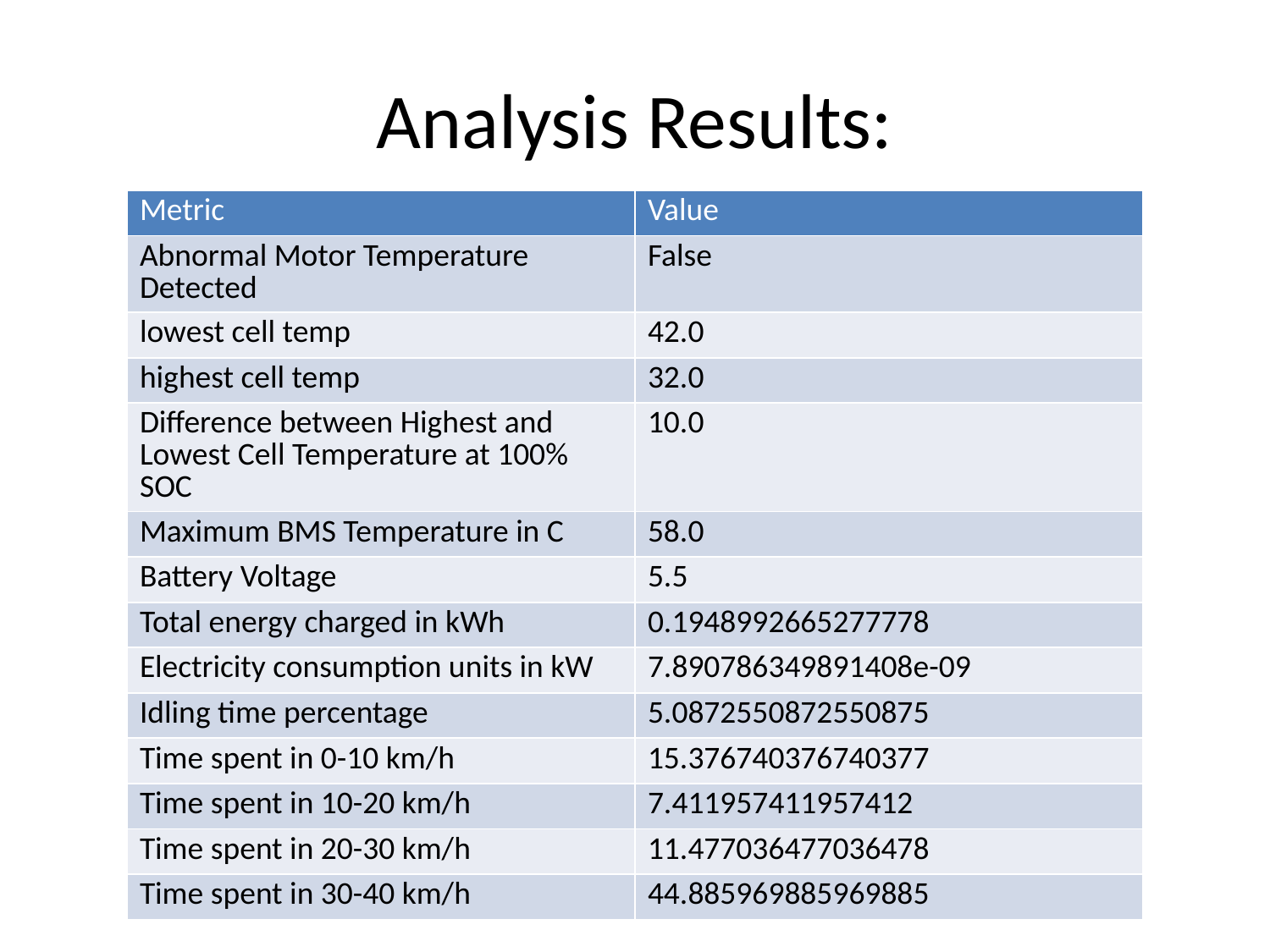

# Analysis Results:
| Metric | Value |
| --- | --- |
| Abnormal Motor Temperature Detected | False |
| lowest cell temp | 42.0 |
| highest cell temp | 32.0 |
| Difference between Highest and Lowest Cell Temperature at 100% SOC | 10.0 |
| Maximum BMS Temperature in C | 58.0 |
| Battery Voltage | 5.5 |
| Total energy charged in kWh | 0.1948992665277778 |
| Electricity consumption units in kW | 7.890786349891408e-09 |
| Idling time percentage | 5.0872550872550875 |
| Time spent in 0-10 km/h | 15.376740376740377 |
| Time spent in 10-20 km/h | 7.411957411957412 |
| Time spent in 20-30 km/h | 11.477036477036478 |
| Time spent in 30-40 km/h | 44.885969885969885 |